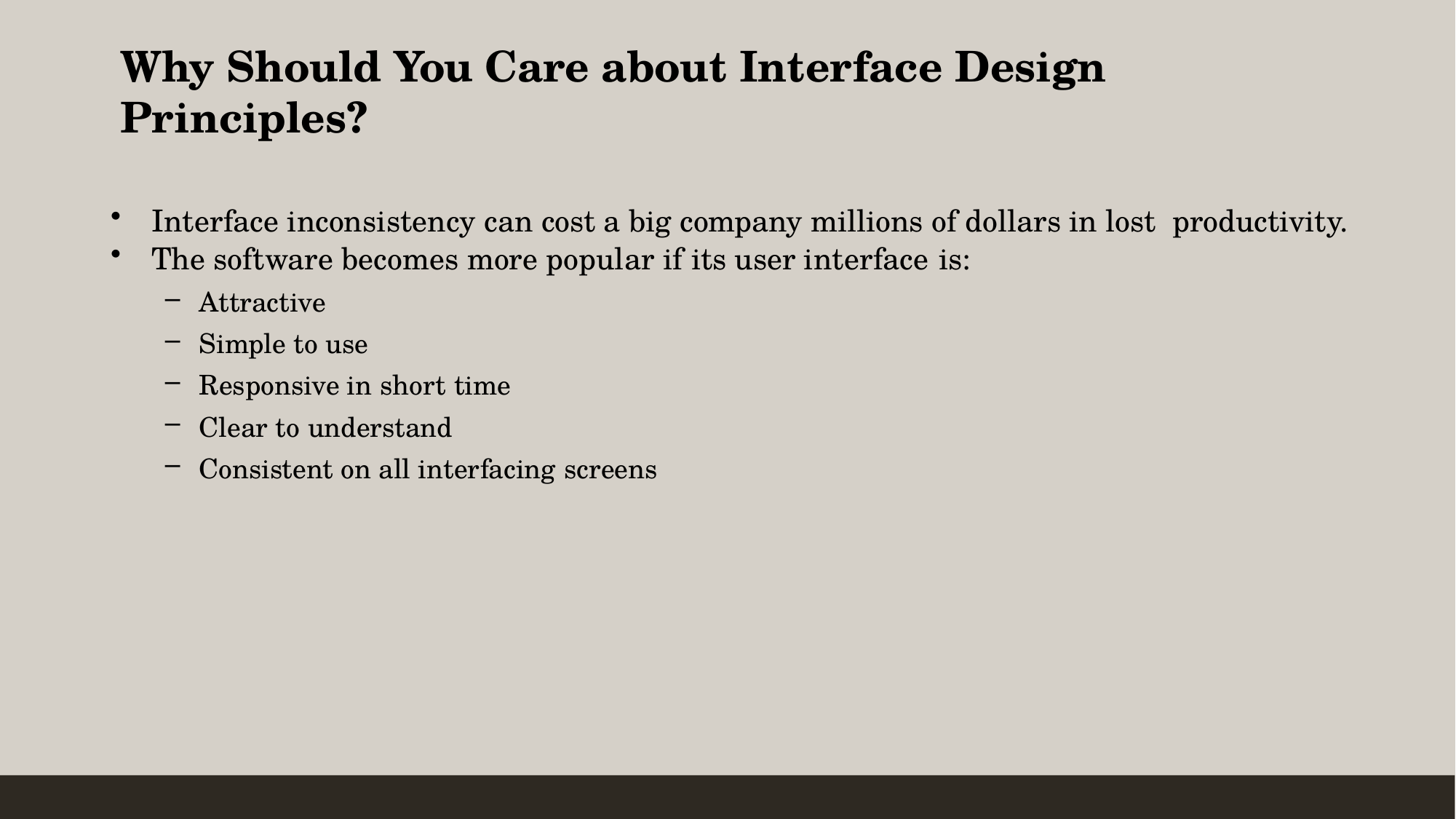

# Why Should You Care about Interface Design Principles?
Interface inconsistency can cost a big company millions of dollars in lost  productivity.
The software becomes more popular if its user interface is:
Attractive
Simple to use
Responsive in short time
Clear to understand
Consistent on all interfacing screens